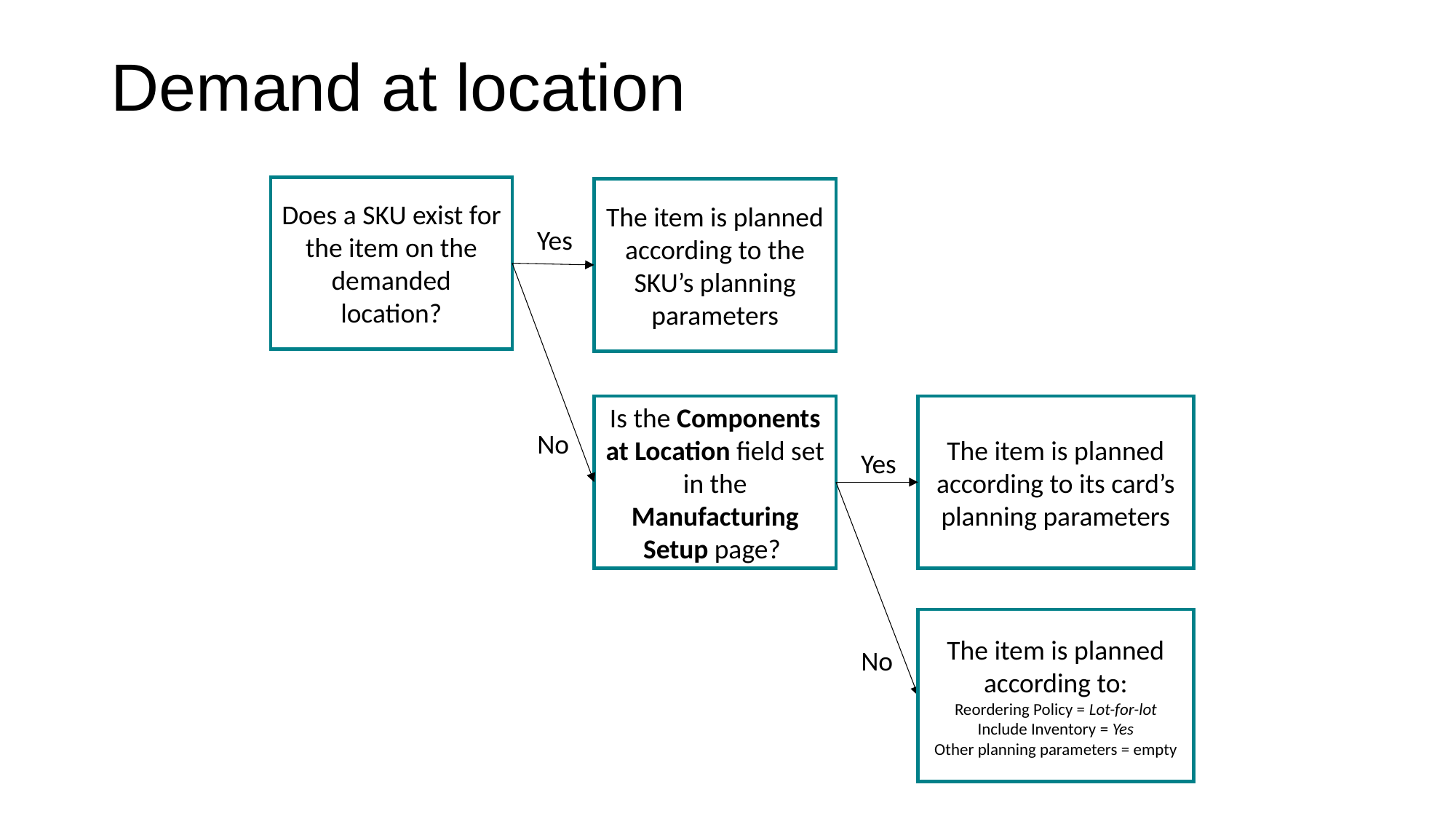

# Demand at location
Does a SKU exist for the item on the demanded location?
The item is planned according to the SKU’s planning parameters
Yes
Is the Components at Location field set in the Manufacturing Setup page?
The item is planned according to its card’s planning parameters
No
Yes
The item is planned according to:
Reordering Policy = Lot-for-lot
Include Inventory = Yes
Other planning parameters = empty
No